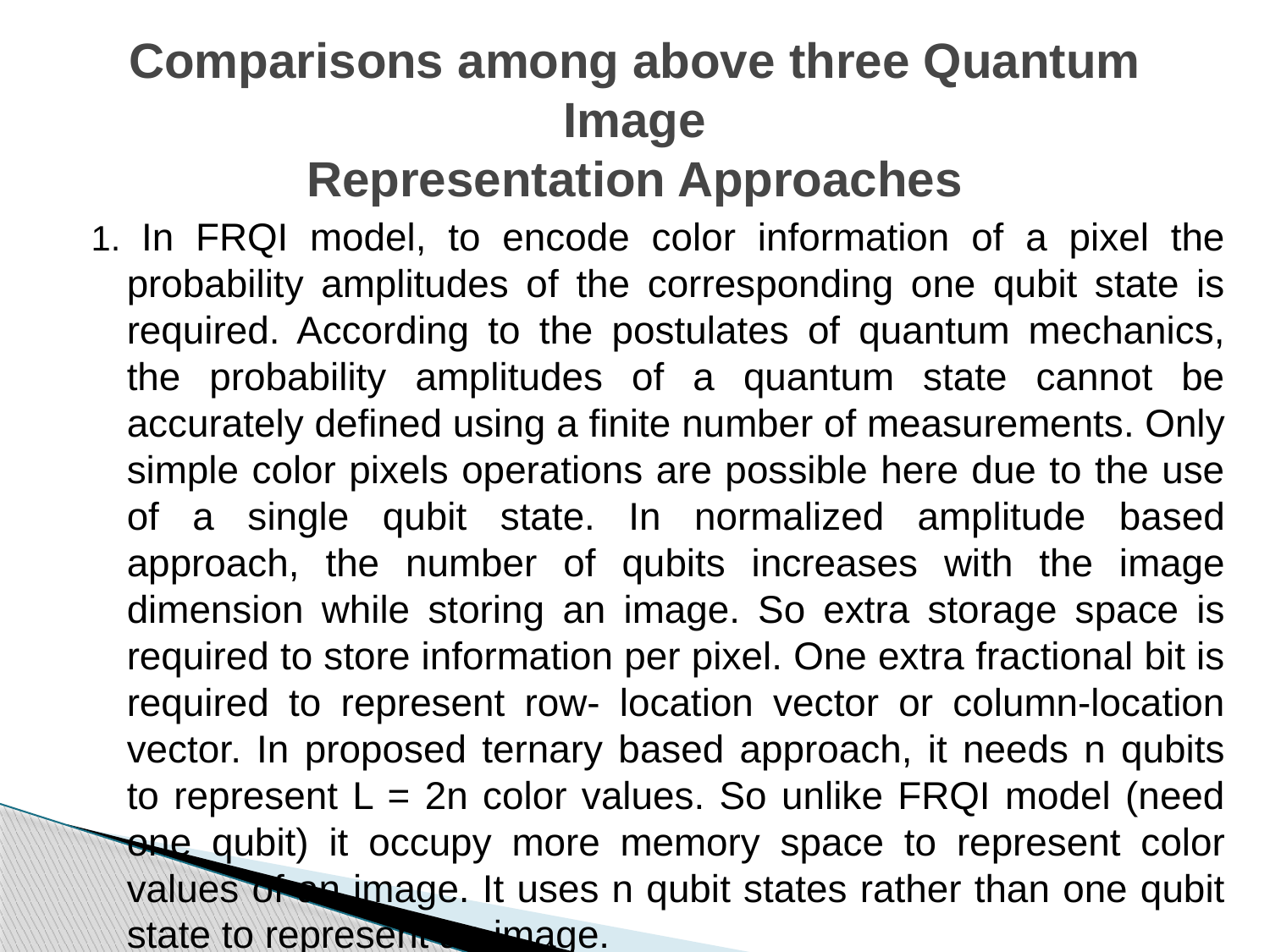

# Comparisons among above three Quantum Image Representation Approaches
1. In FRQI model, to encode color information of a pixel the probability amplitudes of the corresponding one qubit state is required. According to the postulates of quantum mechanics, the probability amplitudes of a quantum state cannot be accurately defined using a finite number of measurements. Only simple color pixels operations are possible here due to the use of a single qubit state. In normalized amplitude based approach, the number of qubits increases with the image dimension while storing an image. So extra storage space is required to store information per pixel. One extra fractional bit is required to represent row- location vector or column-location vector. In proposed ternary based approach, it needs n qubits to represent L = 2n color values. So unlike FRQI model (need one qubit) it occupy more memory space to represent color values of an image. It uses n qubit states rather than one qubit state to represent an image.